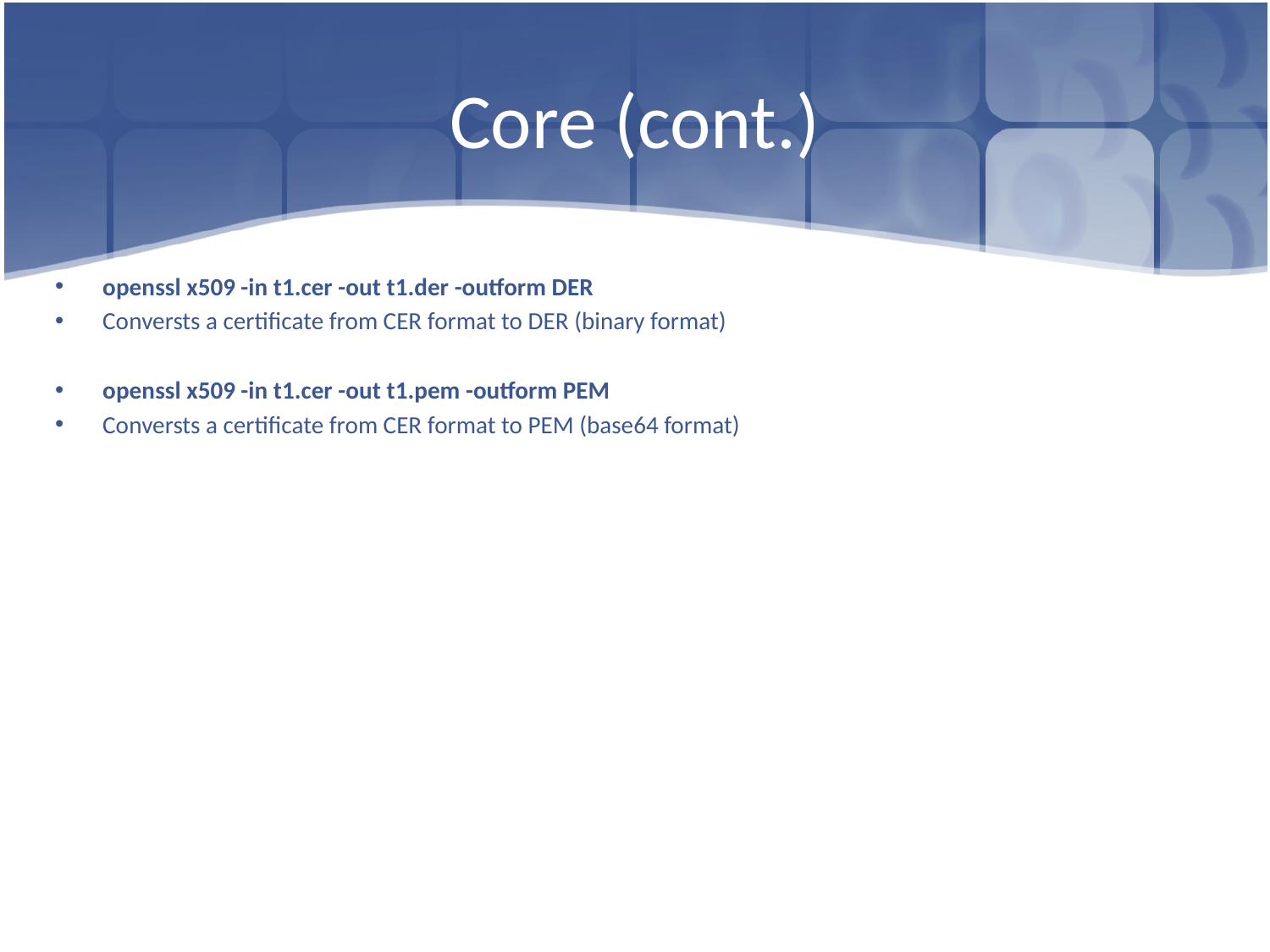

# Core (cont.)
openssl x509 -in t1.cer -out t1.der -outform DER
Conversts a certificate from CER format to DER (binary format)

openssl x509 -in t1.cer -out t1.pem -outform PEM
Conversts a certificate from CER format to PEM (base64 format)